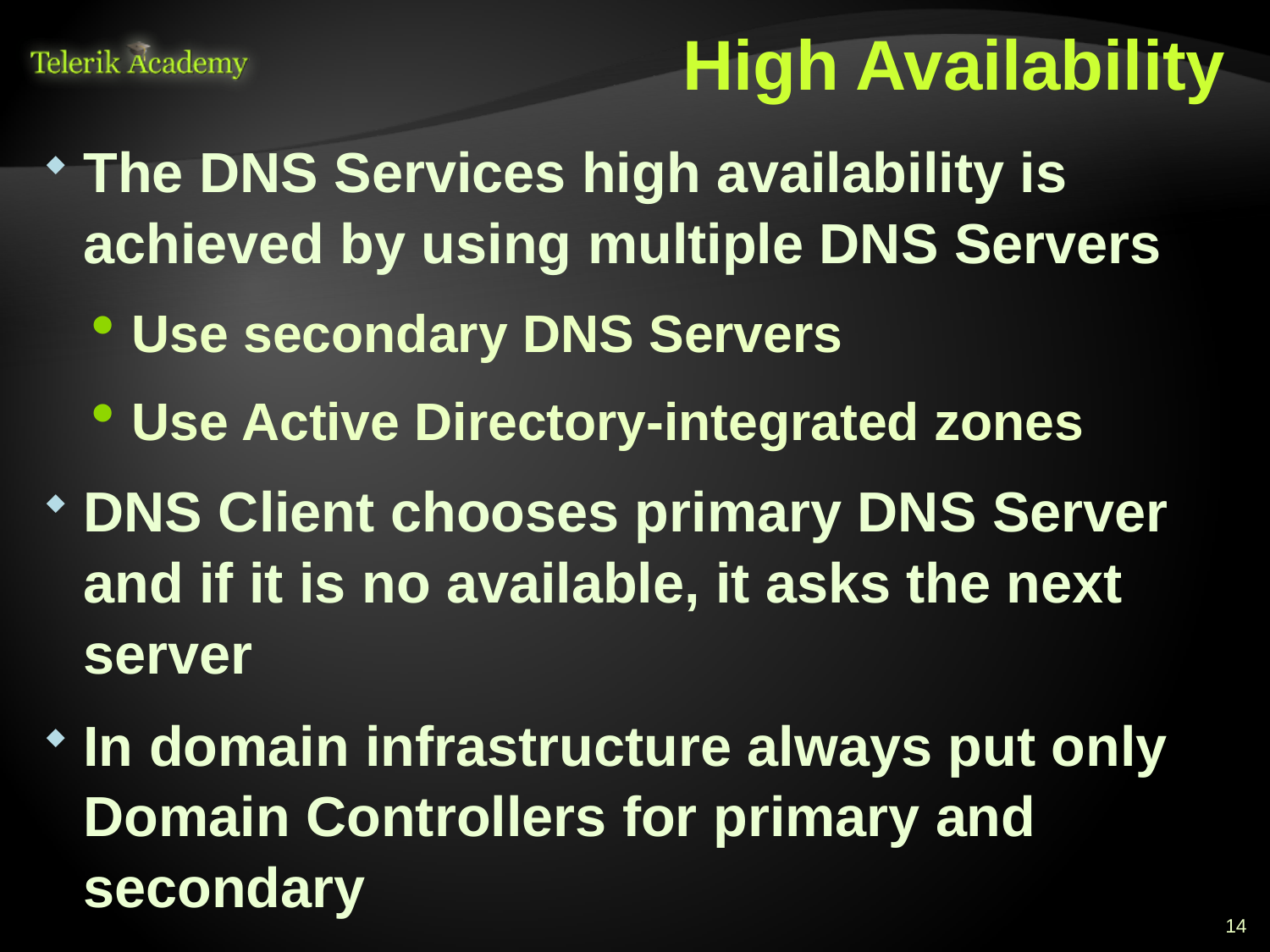

# High Availability
The DNS Services high availability is achieved by using multiple DNS Servers
Use secondary DNS Servers
Use Active Directory-integrated zones
DNS Client chooses primary DNS Server and if it is no available, it asks the next server
In domain infrastructure always put only Domain Controllers for primary and secondary
14